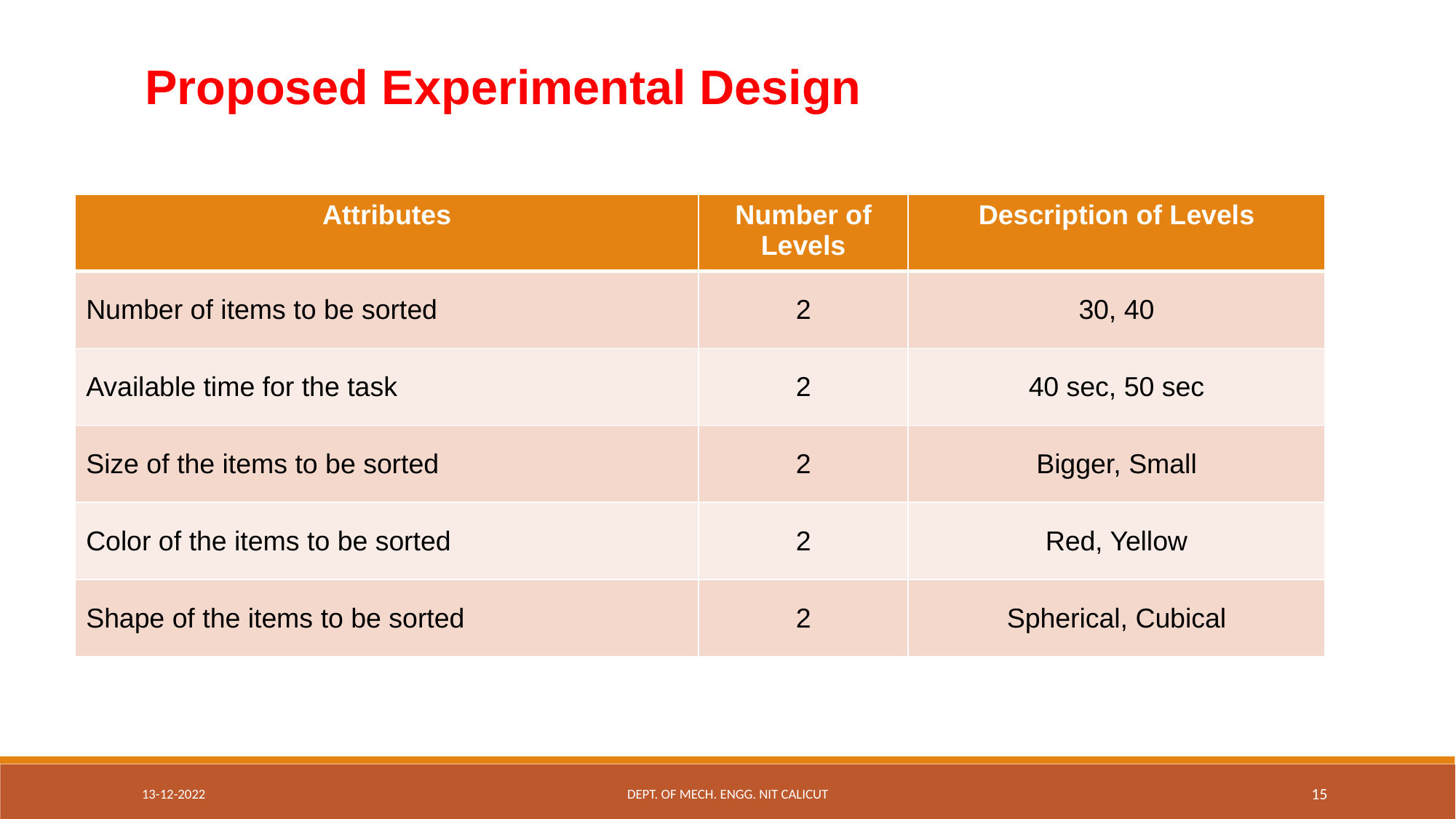

Proposed Experimental Design

| Attributes | Number of Levels | Description of Levels |
| --- | --- | --- |
| Number of items to be sorted | 2 | 30, 40 |
| Available time for the task | 2 | 40 sec, 50 sec |
| Size of the items to be sorted | 2 | Bigger, Small |
| Color of the items to be sorted | 2 | Red, Yellow |
| Shape of the items to be sorted | 2 | Spherical, Cubical |
13-12-2022
Dept. of Mech. Engg. NIT Calicut
15